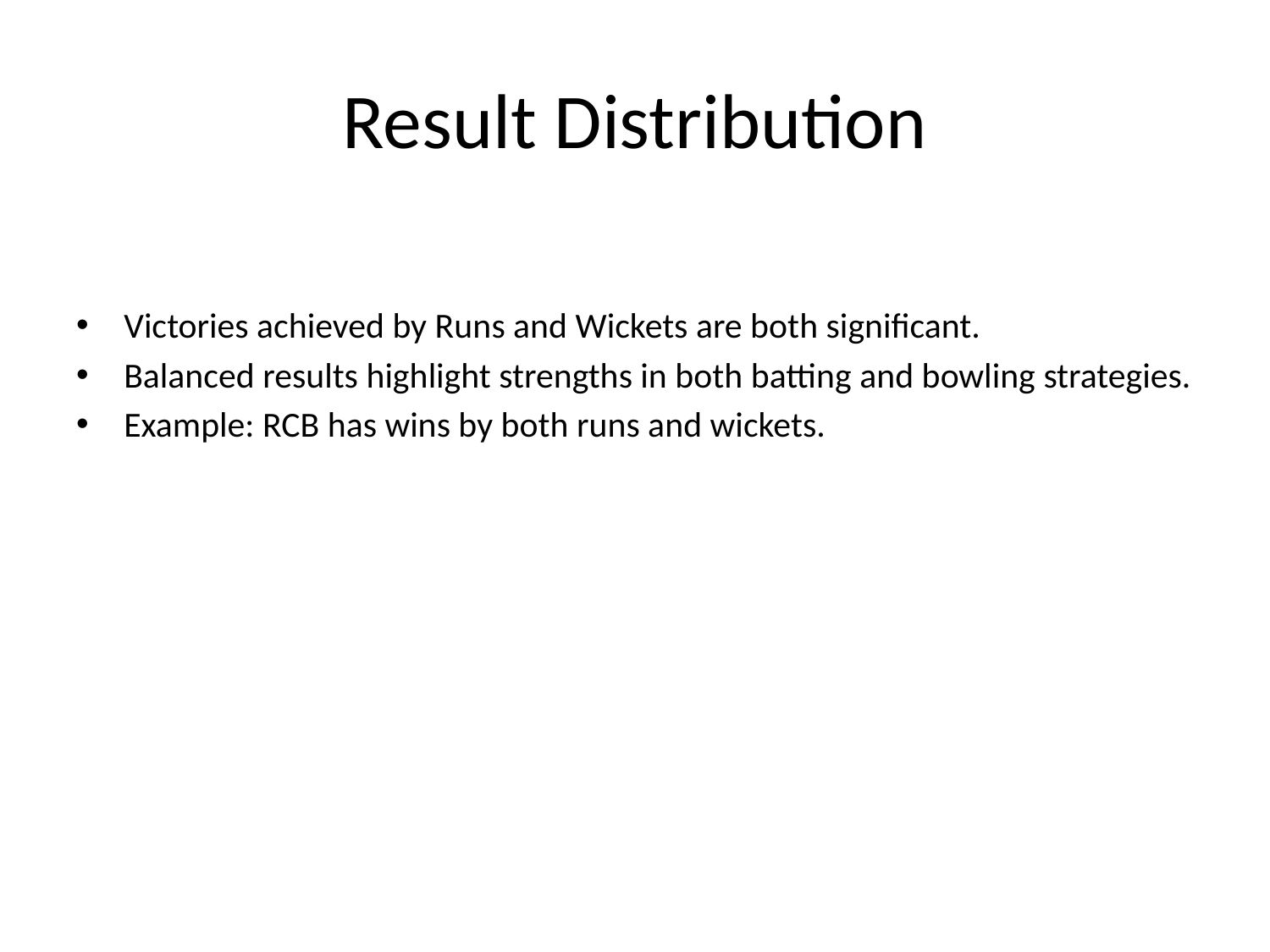

# Result Distribution

Victories achieved by Runs and Wickets are both significant.
Balanced results highlight strengths in both batting and bowling strategies.
Example: RCB has wins by both runs and wickets.